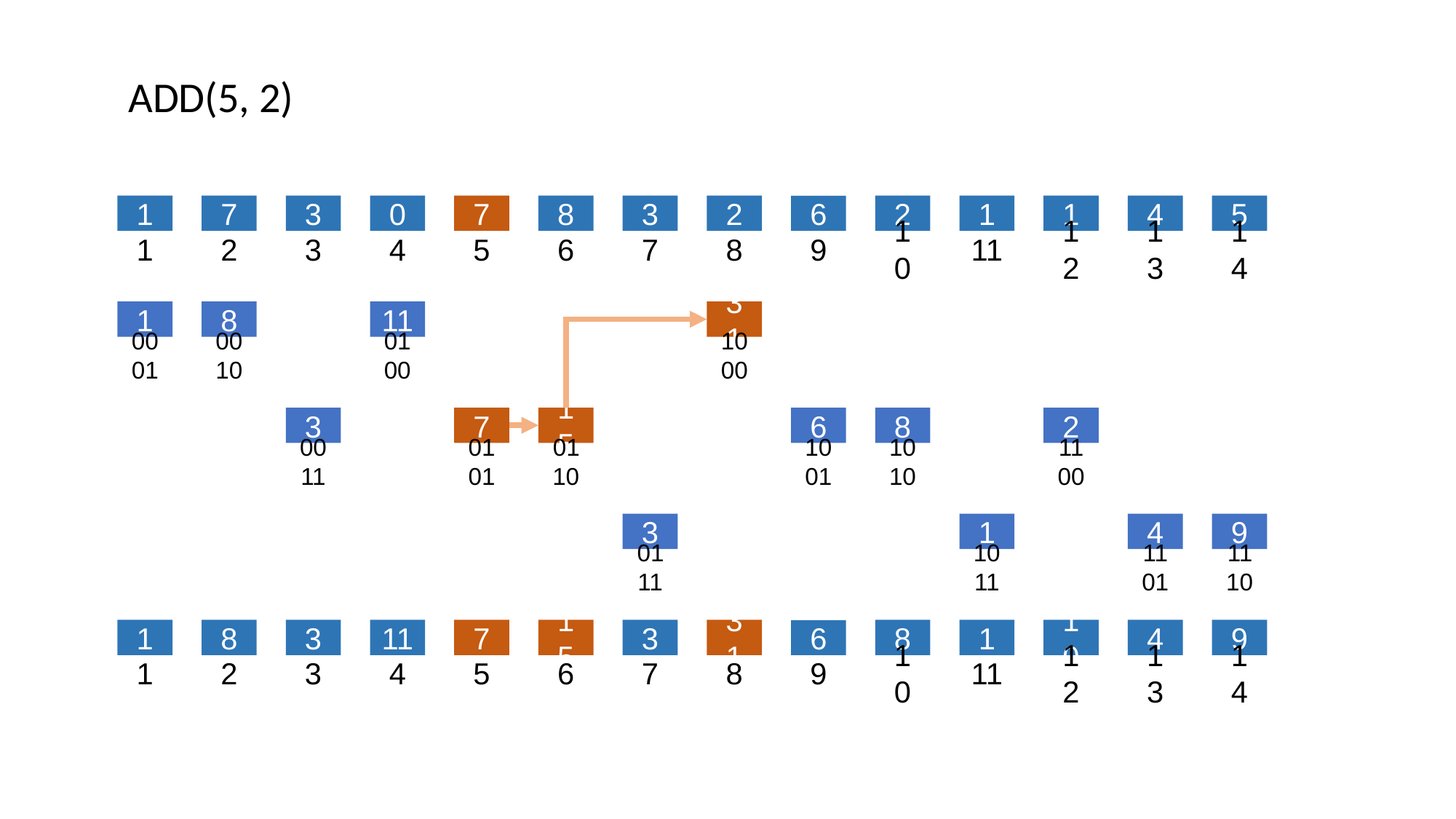

ADD(5, 2)
1
7
3
0
7
8
3
2
2
1
1
4
5
6
1
2
3
4
6
7
8
10
11
12
13
14
5
9
1
8
11
31
0001
0010
0100
1000
3
15
6
8
2
7
0011
0101
0110
1001
1010
1100
3
1
4
9
0111
1011
1101
1110
1
8
3
11
7
15
3
31
8
1
10
4
9
6
1
2
3
4
6
7
8
10
11
12
13
14
5
9